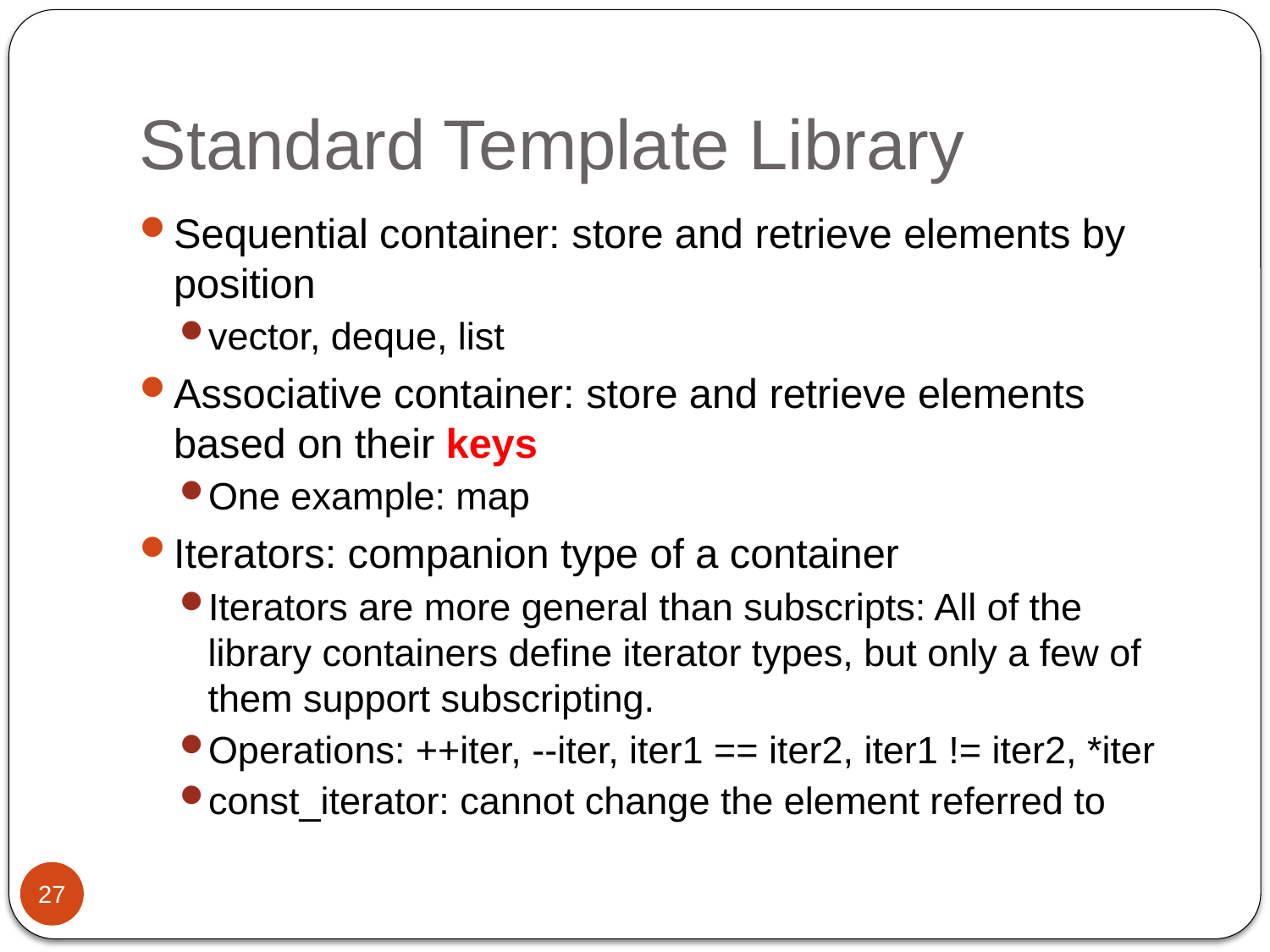

# Standard Template Library
Sequential container: store and retrieve elements by position
vector, deque, list
Associative container: store and retrieve elements based on their keys
One example: map
Iterators: companion type of a container
Iterators are more general than subscripts: All of the library containers define iterator types, but only a few of them support subscripting.
Operations: ++iter, --iter, iter1 == iter2, iter1 != iter2, *iter
const_iterator: cannot change the element referred to

27